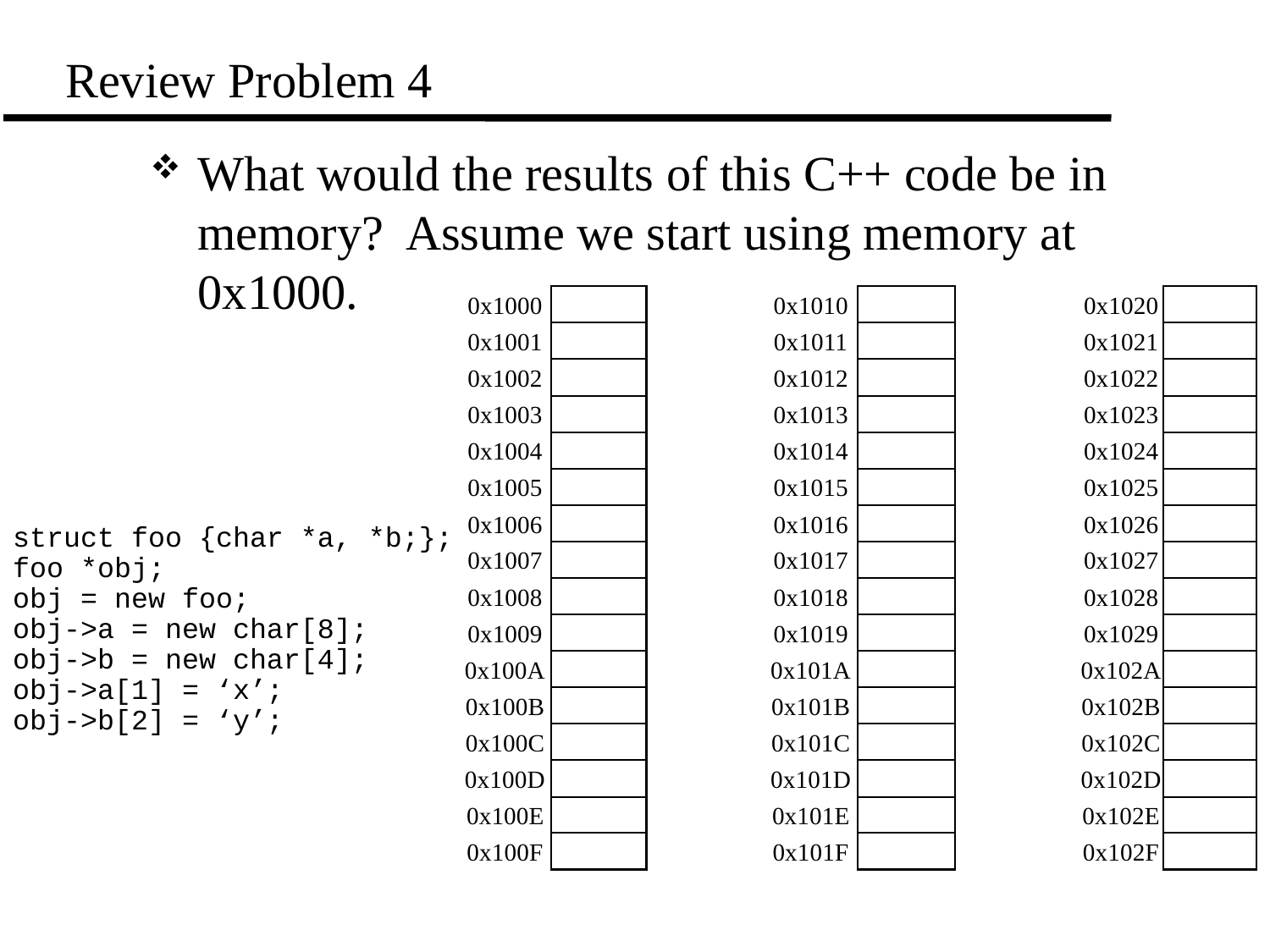

# Review Problem 4
What would the results of this C++ code be in memory?  Assume we start using memory at 0x1000.
0x1000
0x1010
0x1020

0x1001
0x1011
0x1021

0x1002
0x1012
0x1022

0x1003
0x1013
0x1023

0x1004
0x1014
0x1024

0x1005
0x1015
0x1025

0x1006
0x1016
0x1026

0x1007
0x1017
0x1027

0x1008
0x1018
0x1028

0x1009
0x1019
0x1029

0x100A
0x101A
0x102A

0x100B
0x101B
0x102B

0x100C
0x101C
0x102C

0x100D
0x101D
0x102D

0x100E
0x101E
0x102E

0x100F
0x101F
0x102F

struct foo {char *a, *b;};
foo *obj;
obj = new foo;
obj->a = new char[8];
obj->b = new char[4];
obj->a[1] = ‘x’;
obj->b[2] = ‘y’;